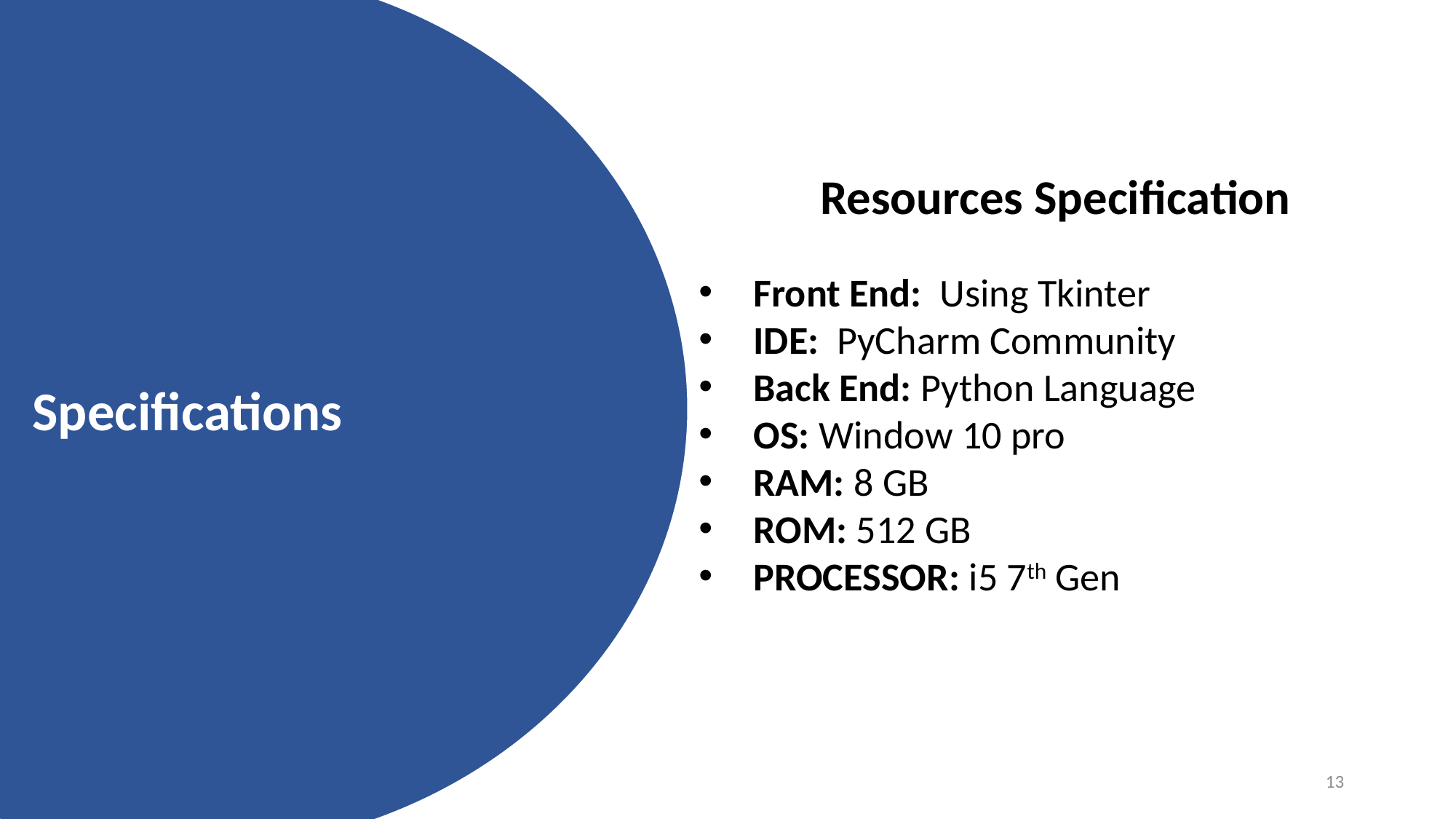

Specifications

Resources Specification

Front End:  Using Tkinter
IDE:  PyCharm Community
Back End: Python Language
OS: Window 10 pro
RAM: 8 GB
ROM: 512 GB
PROCESSOR: i5 7th Gen
13